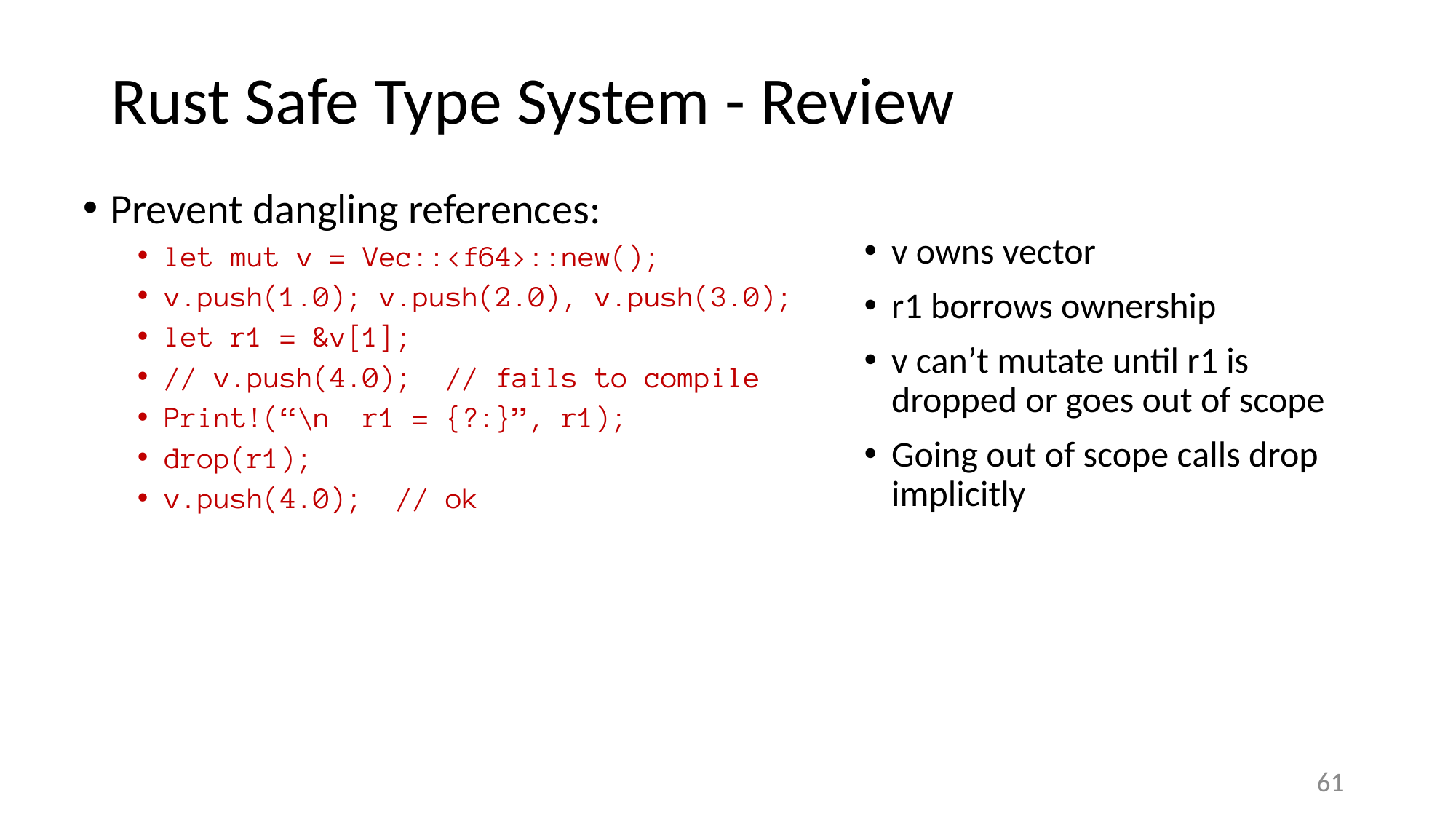

Rust Safe Type System - Review
Prevent dangling references:
let mut v = Vec::<f64>::new();
v.push(1.0); v.push(2.0), v.push(3.0);
let r1 = &v[1];
// v.push(4.0);  // fails to compile
Print!(“\n  r1 = {?:}”, r1);
drop(r1);
v.push(4.0);  // ok

v owns vector
r1 borrows ownership
v can’t mutate until r1 is dropped or goes out of scope
Going out of scope calls drop implicitly

61